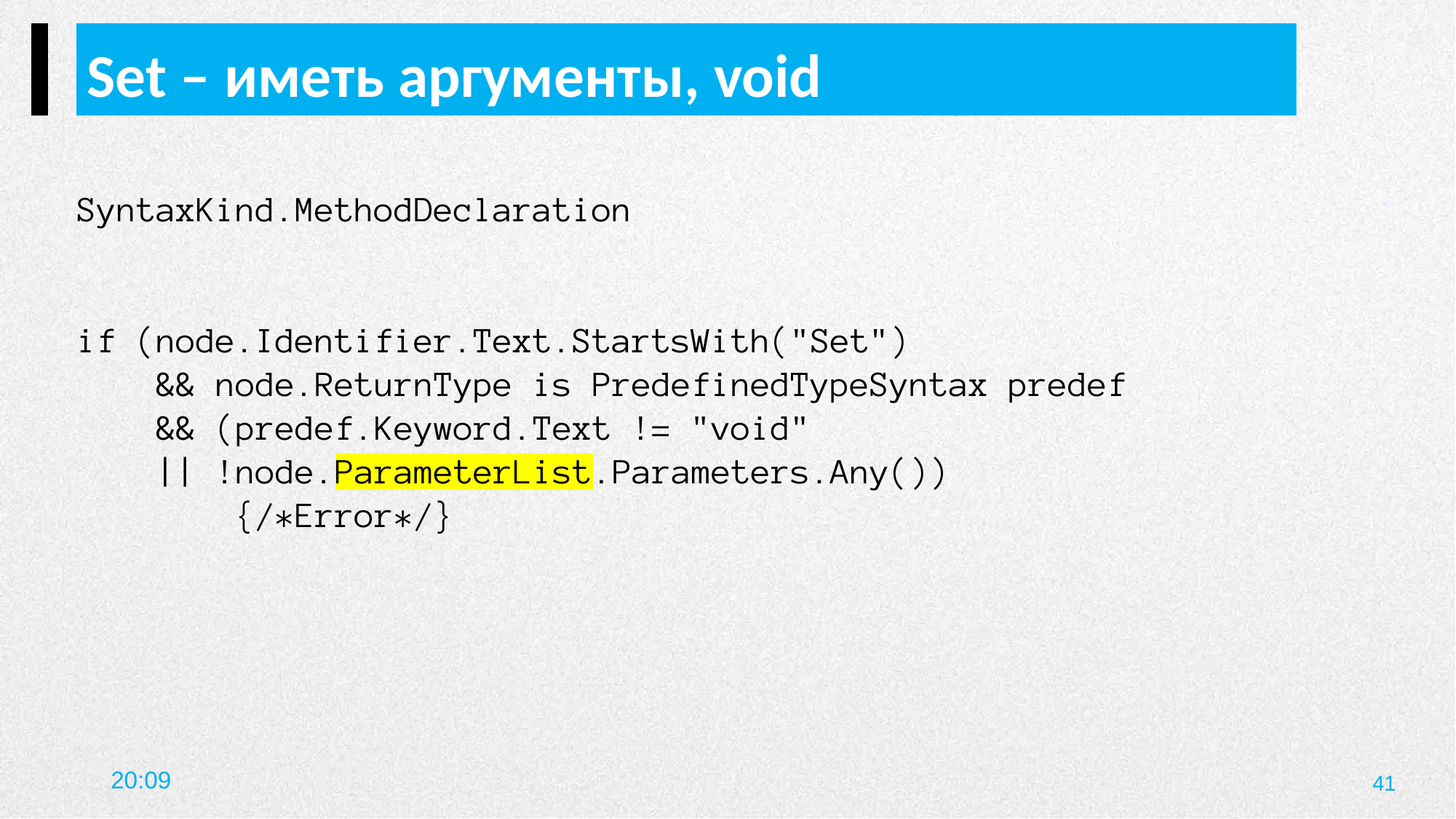

Set – иметь аргументы, void

SyntaxKind.MethodDeclaration

if (node.Identifier.Text.StartsWith("Set")
    && node.ReturnType is PredefinedTypeSyntax predef
    && (predef.Keyword.Text != "void"
    || !node.ParameterList.Parameters.Any())
        {/*Error*/}

41
20:09